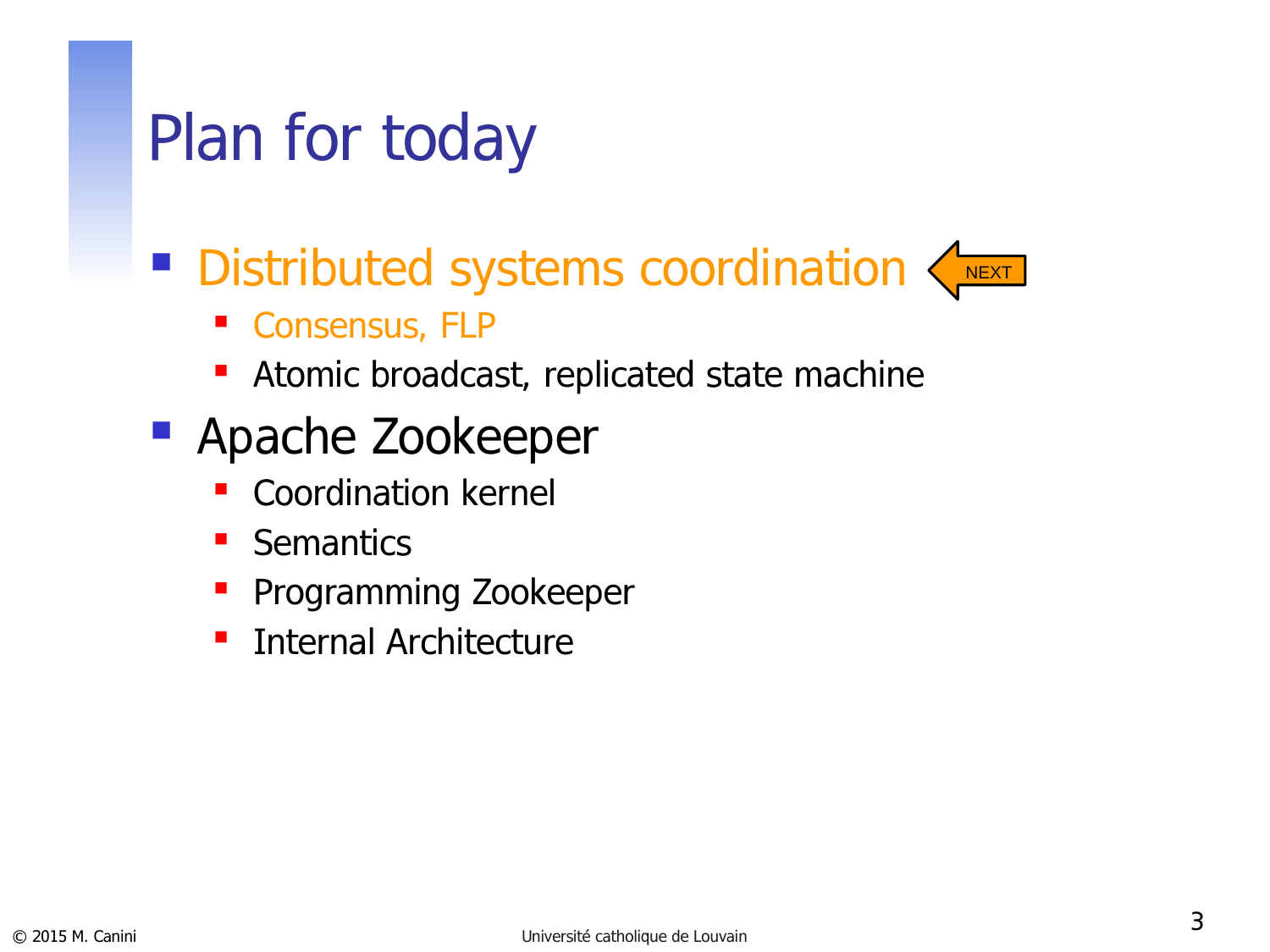

# Plan for today
Distributed systems coordination
Consensus, FLP
Atomic broadcast, replicated state machine
Apache Zookeeper
Coordination kernel
Semantics
Programming Zookeeper
Internal Architecture

NEXT
3
Université catholique de Louvain